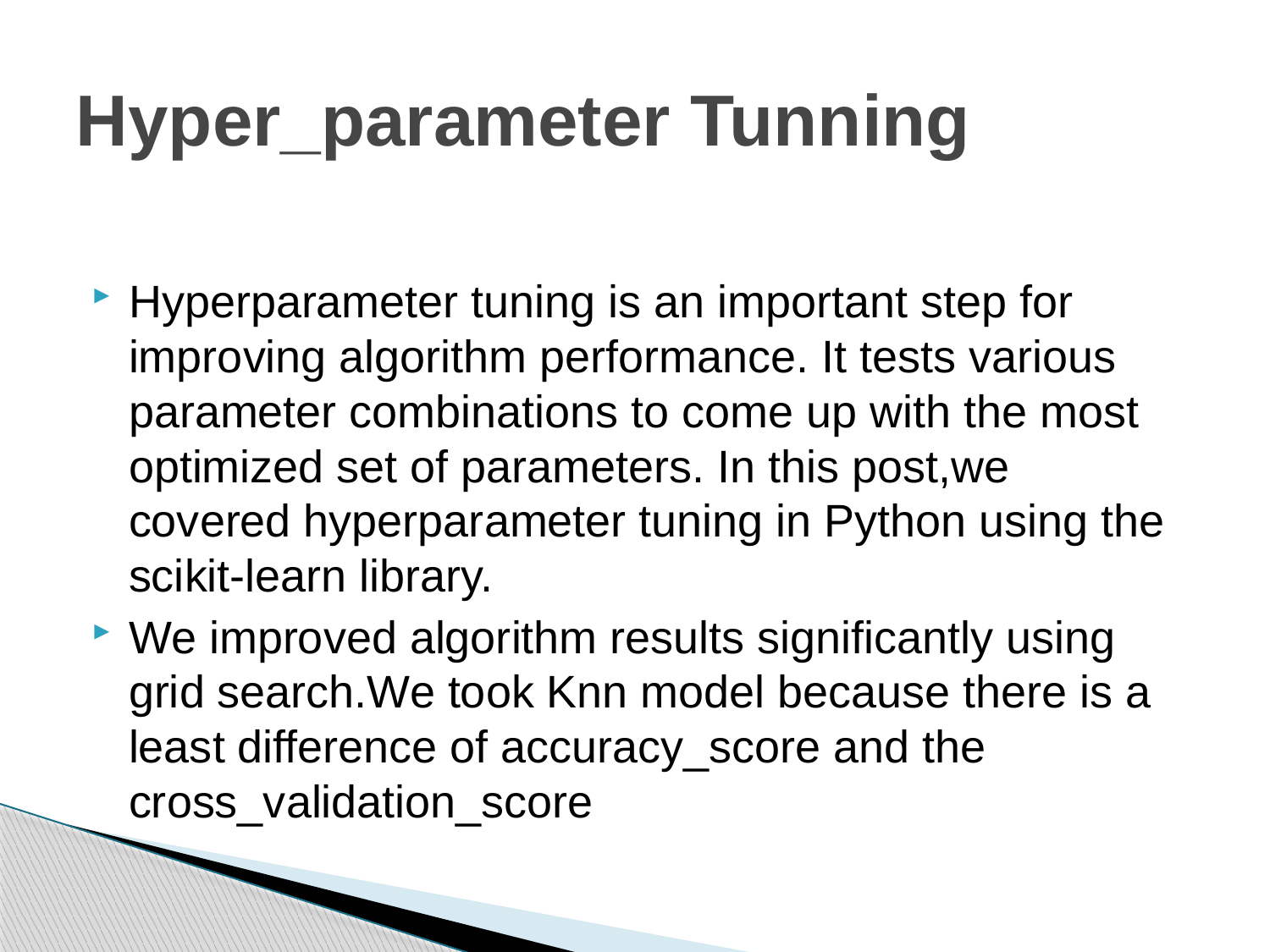

# Hyper_parameter Tunning
Hyperparameter tuning is an important step for improving algorithm performance. It tests various parameter combinations to come up with the most optimized set of parameters. In this post,we covered hyperparameter tuning in Python using the scikit-learn library.
We improved algorithm results significantly using grid search.We took Knn model because there is a least difference of accuracy_score and the cross_validation_score